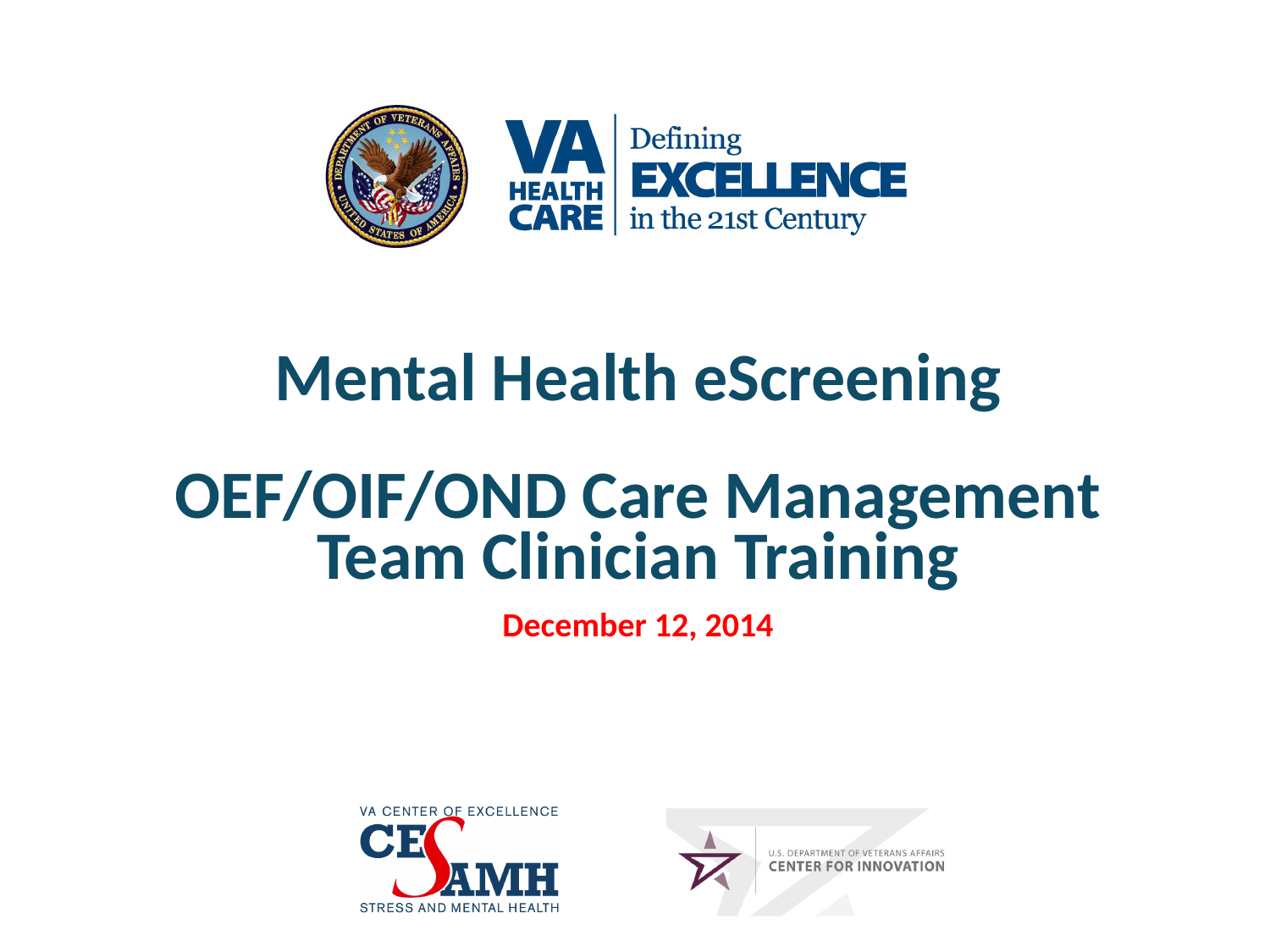

Mental Health eScreening

OEF/OIF/OND Care Management
Team Clinician Training
December 12, 2014